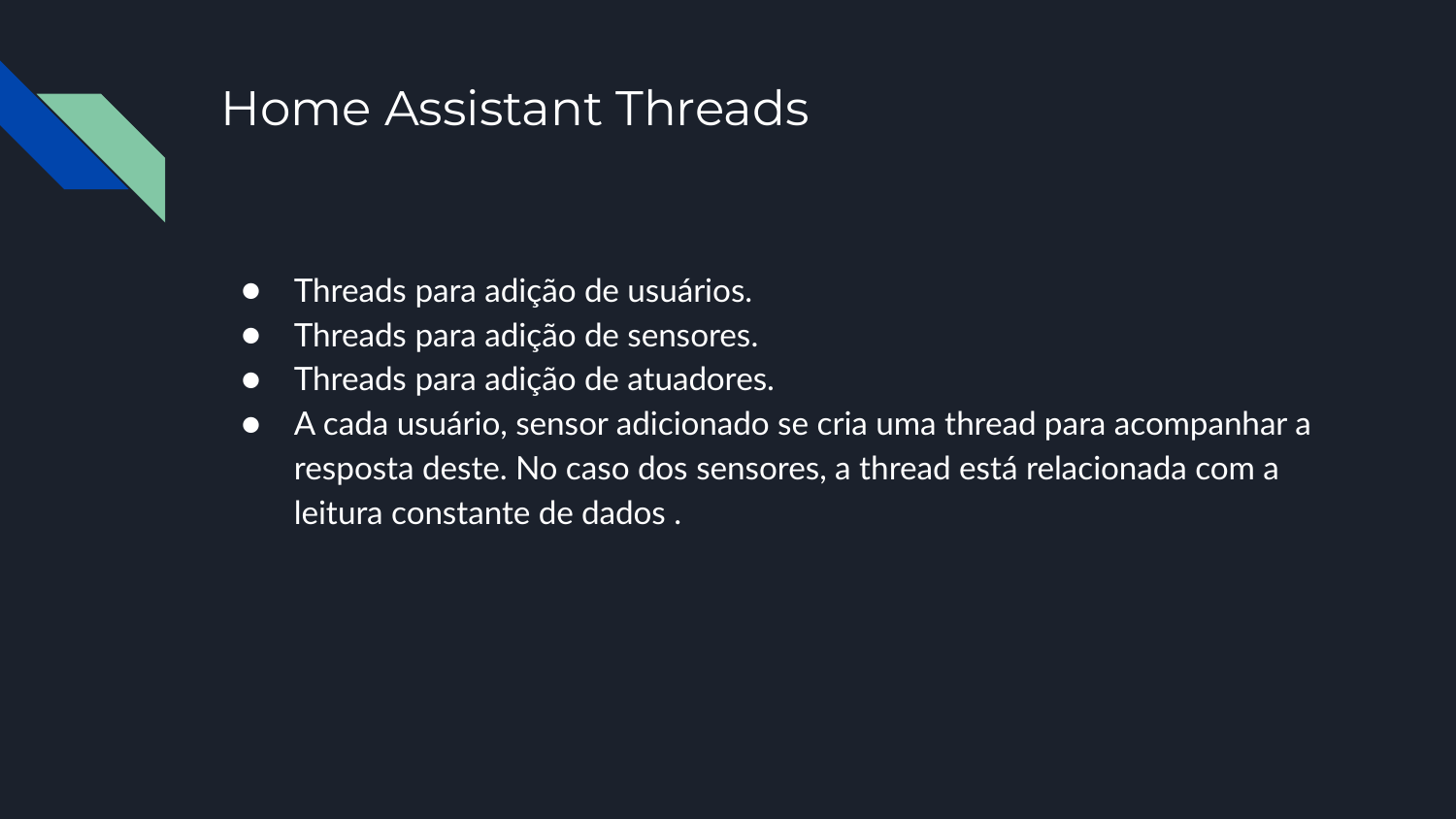

# Home Assistant Threads
Threads para adição de usuários.
Threads para adição de sensores.
Threads para adição de atuadores.
A cada usuário, sensor adicionado se cria uma thread para acompanhar a resposta deste. No caso dos sensores, a thread está relacionada com a leitura constante de dados .